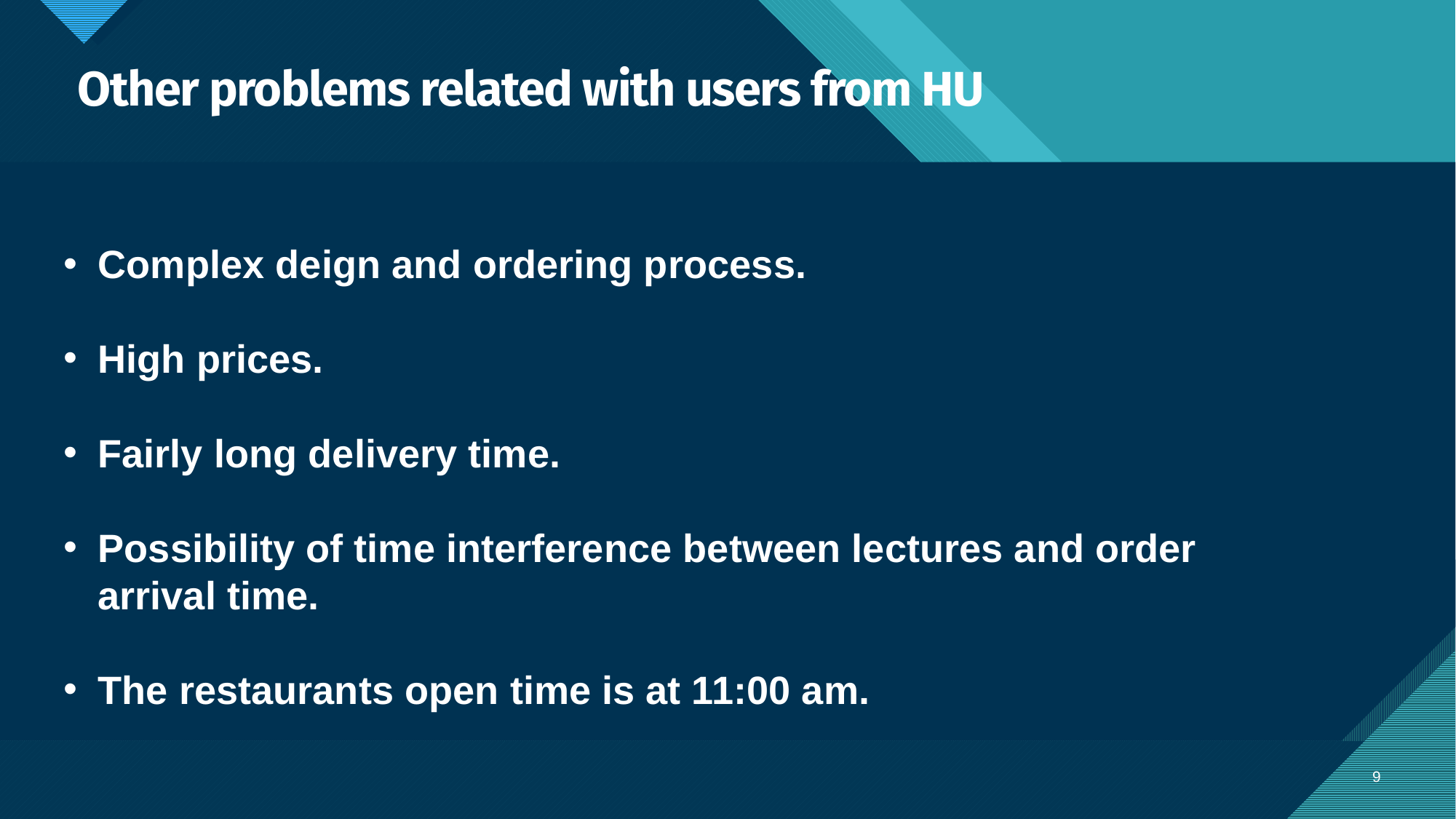

# Other problems related with users from HU
Complex deign and ordering process.

High prices.

Fairly long delivery time.

Possibility of time interference between lectures and order arrival time.

The restaurants open time is at 11:00 am.
9